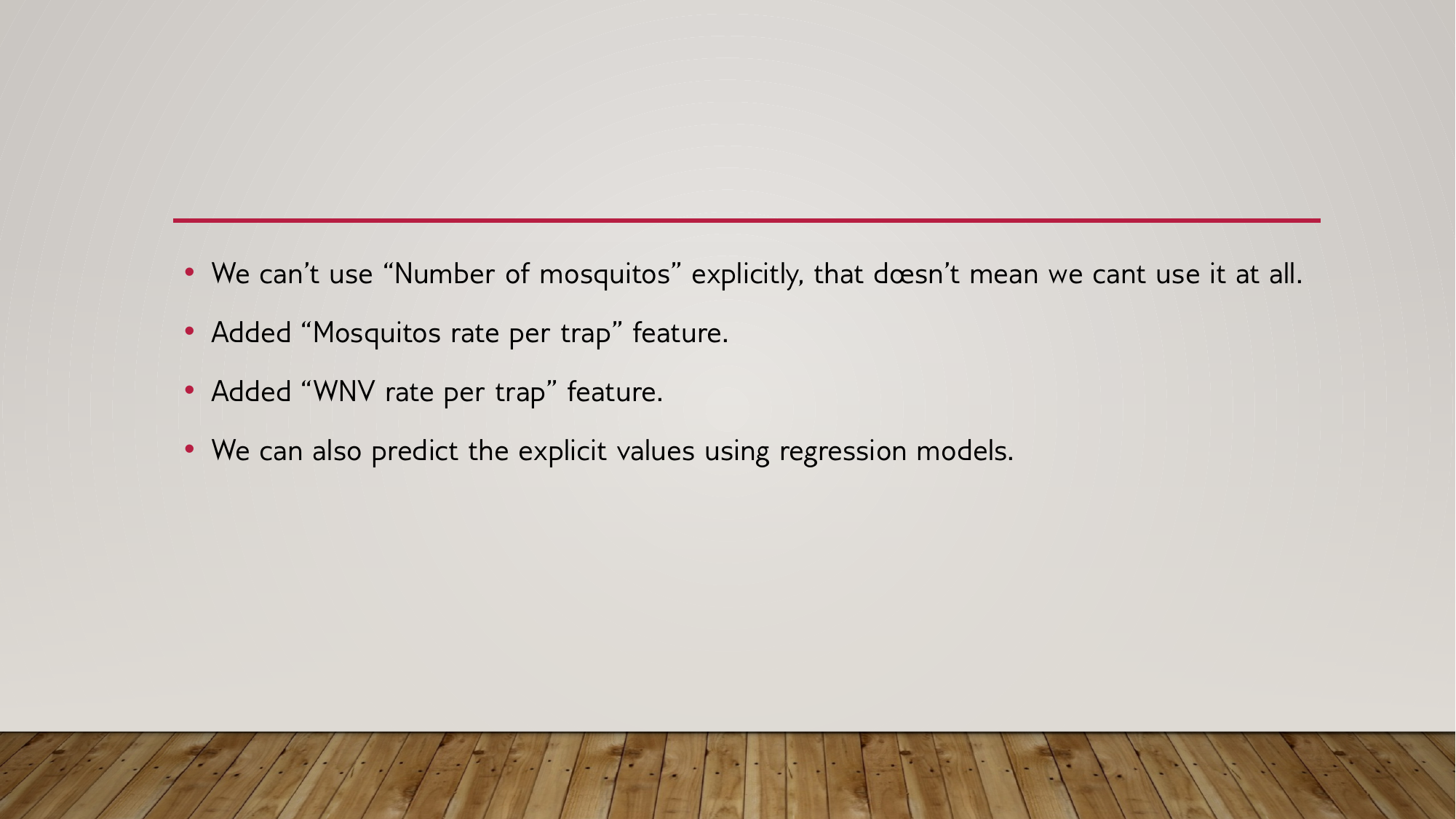

We can’t use “Number of mosquitos” explicitly, that doesn’t mean we cant use it at all.
Added “Mosquitos rate per trap” feature.
Added “WNV rate per trap” feature.
We can also predict the explicit values using regression models.